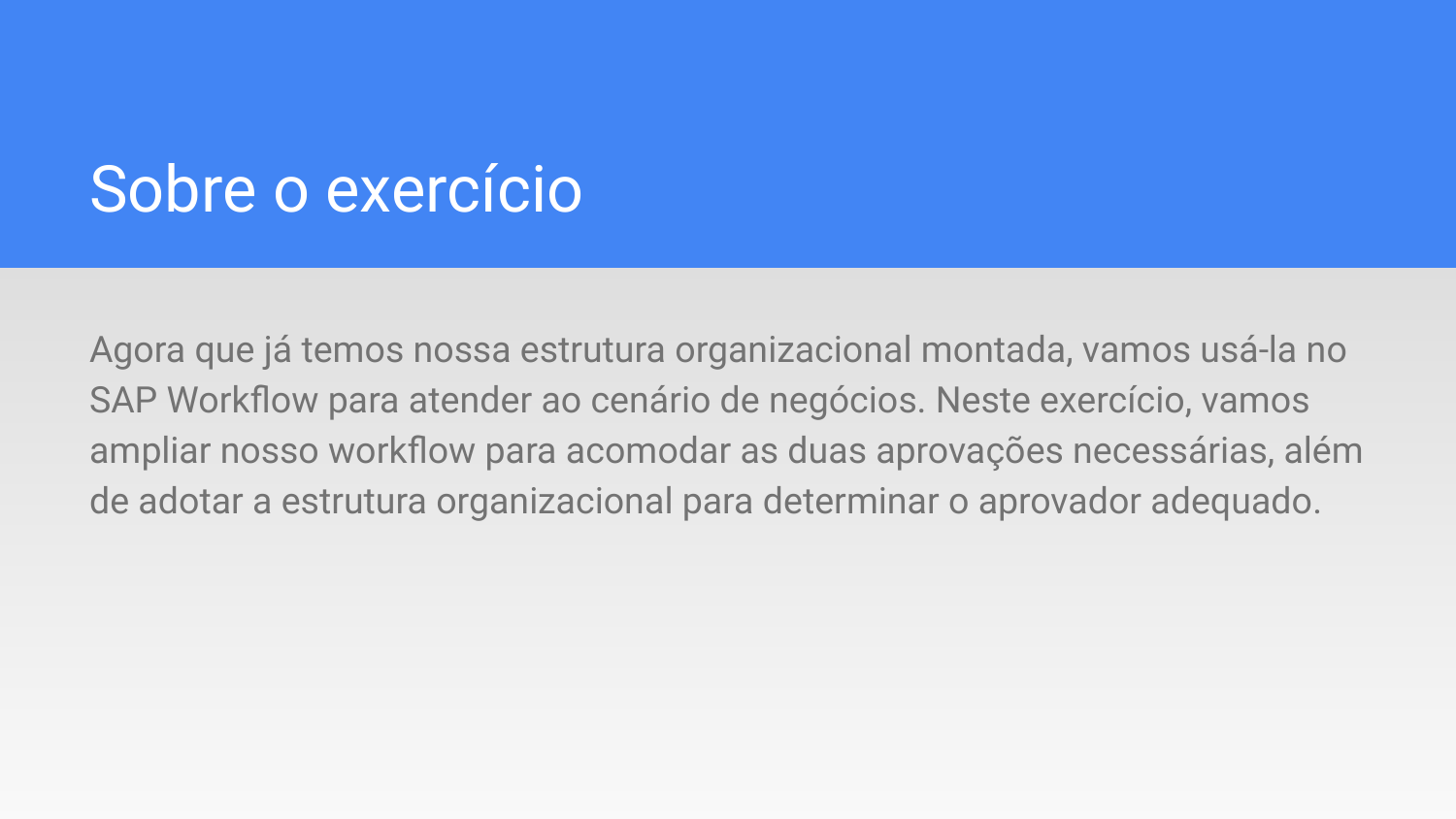

Sobre o exercício
Agora que já temos nossa estrutura organizacional montada, vamos usá-la no SAP Workflow para atender ao cenário de negócios. Neste exercício, vamos ampliar nosso workflow para acomodar as duas aprovações necessárias, além de adotar a estrutura organizacional para determinar o aprovador adequado.